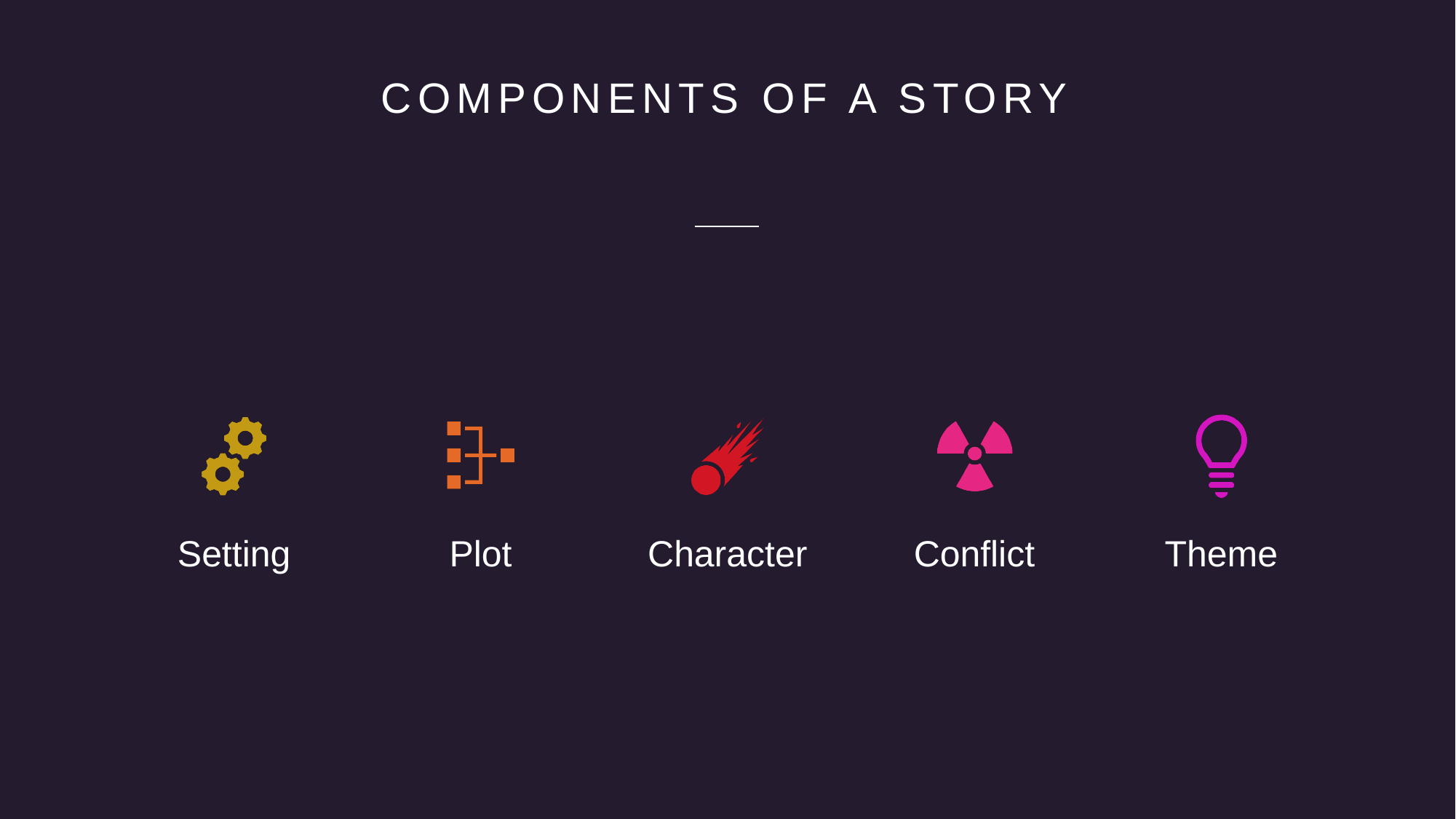

# Components of a story
Setting
Plot
Character
Conflict
Theme